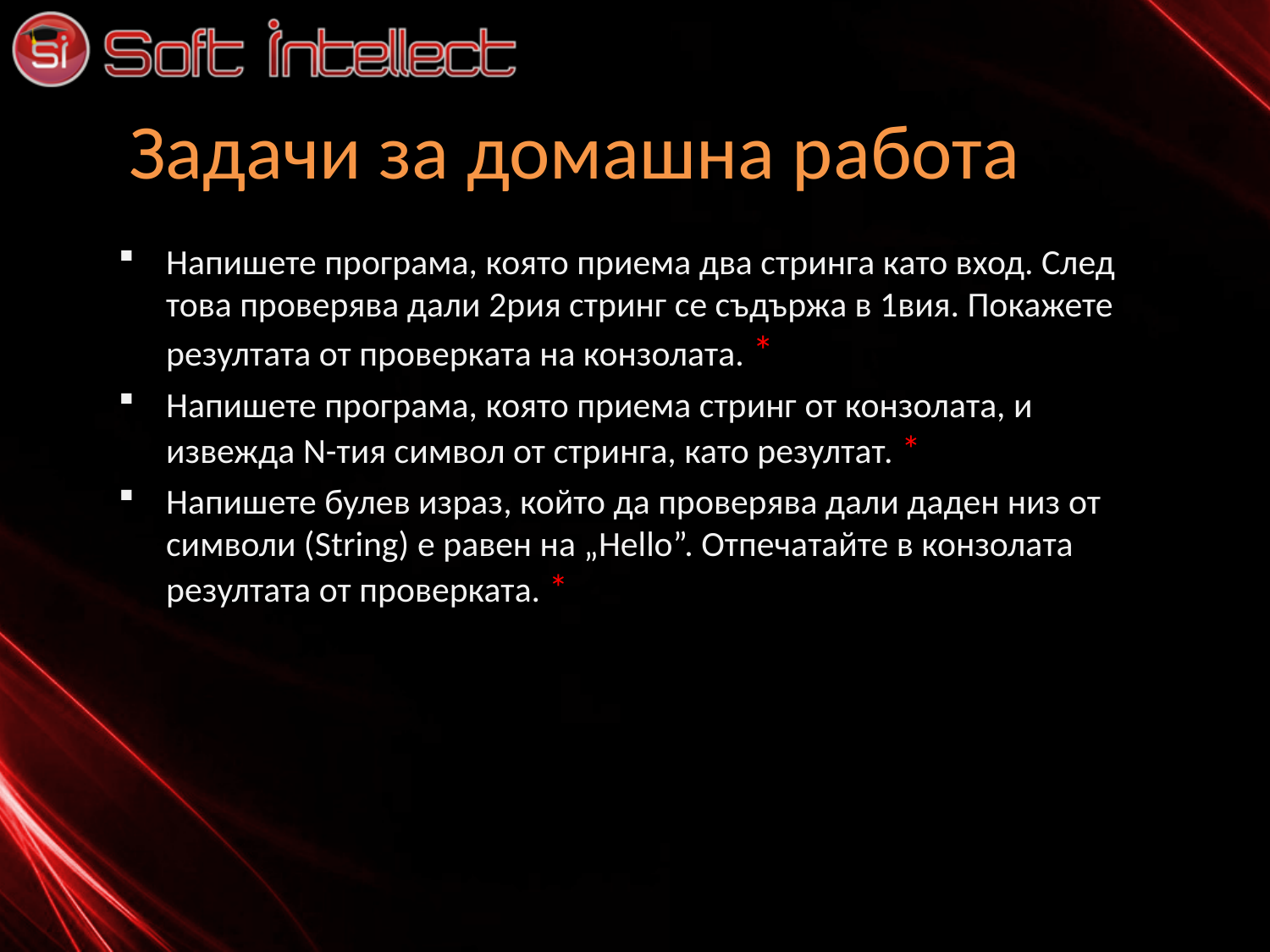

# Задачи за домашна работа
Напишете програма, която приема два стринга като вход. След това проверява дали 2рия стринг се съдържа в 1вия. Покажете резултата от проверката на конзолата. *
Напишете програма, която приема стринг от конзолата, и извежда N-тия символ от стринга, като резултат. *
Напишете булев израз, който да проверява дали даден низ от символи (String) е равен на „Hello”. Отпечатайте в конзолата резултата от проверката. *